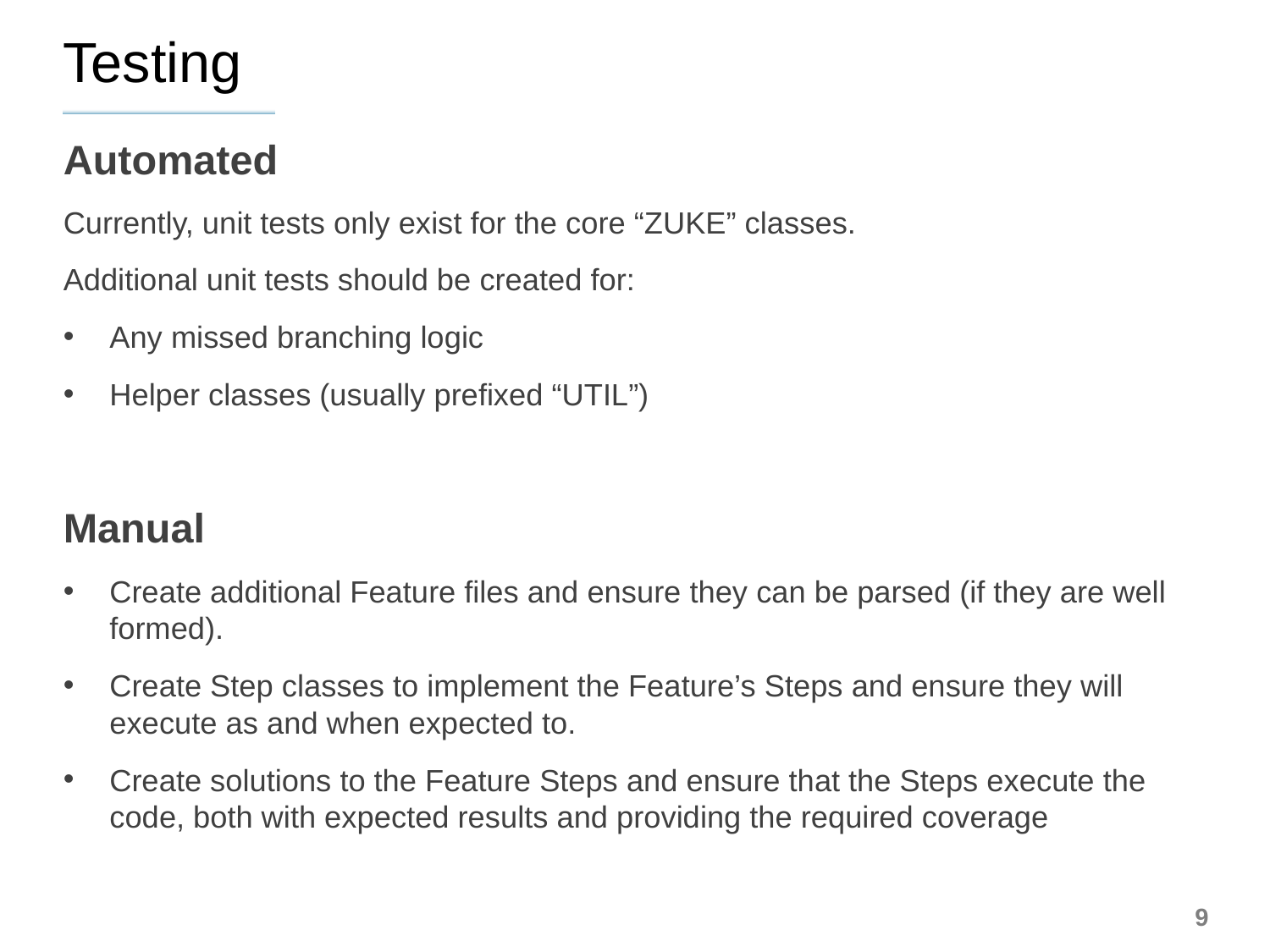

# Testing
Automated
Currently, unit tests only exist for the core “ZUKE” classes.
Additional unit tests should be created for:
Any missed branching logic
Helper classes (usually prefixed “UTIL”)

Manual
Create additional Feature files and ensure they can be parsed (if they are well formed).
Create Step classes to implement the Feature’s Steps and ensure they will execute as and when expected to.
Create solutions to the Feature Steps and ensure that the Steps execute the code, both with expected results and providing the required coverage

9